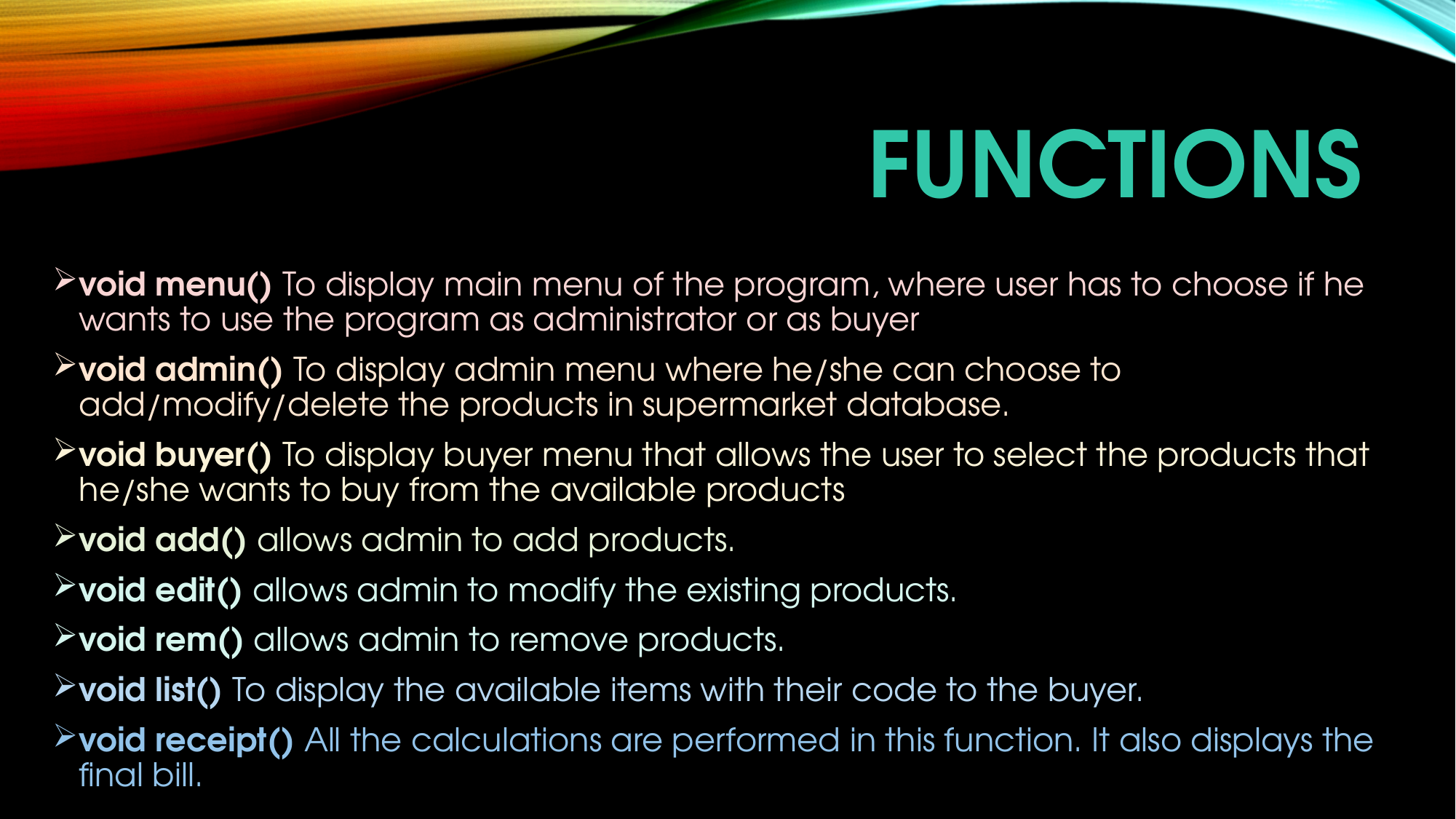

# FUNCTIONS
void menu() To display main menu of the program, where user has to choose if he wants to use the program as administrator or as buyer
void admin() To display admin menu where he/she can choose to add/modify/delete the products in supermarket database.
void buyer() To display buyer menu that allows the user to select the products that he/she wants to buy from the available products
void add() allows admin to add products.
void edit() allows admin to modify the existing products.
void rem() allows admin to remove products.
void list() To display the available items with their code to the buyer.
void receipt() All the calculations are performed in this function. It also displays the final bill.